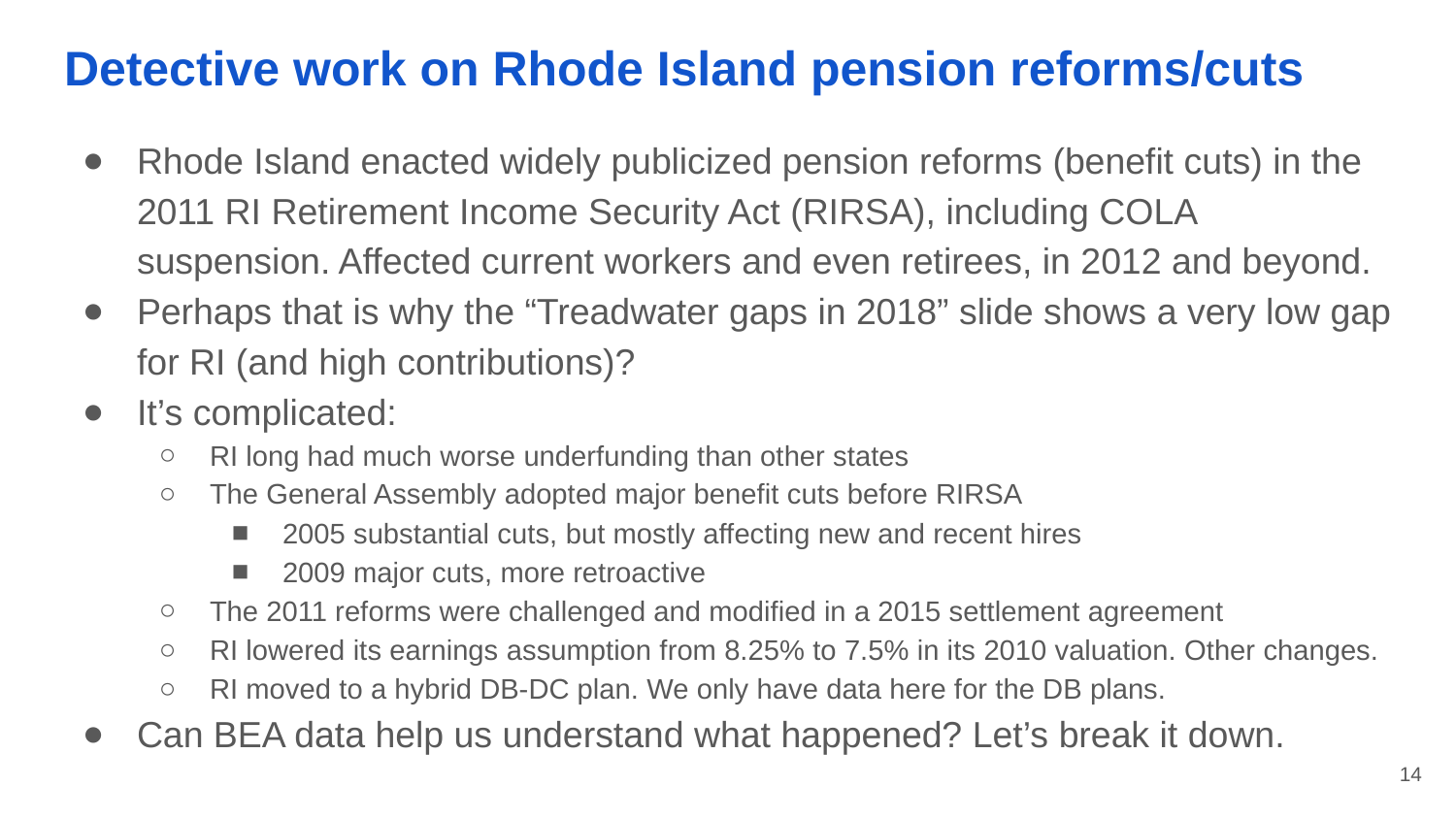

# Detective work on Rhode Island pension reforms/cuts
Rhode Island enacted widely publicized pension reforms (benefit cuts) in the 2011 RI Retirement Income Security Act (RIRSA), including COLA suspension. Affected current workers and even retirees, in 2012 and beyond.
Perhaps that is why the “Treadwater gaps in 2018” slide shows a very low gap for RI (and high contributions)?
It’s complicated:
RI long had much worse underfunding than other states
The General Assembly adopted major benefit cuts before RIRSA
2005 substantial cuts, but mostly affecting new and recent hires
2009 major cuts, more retroactive
The 2011 reforms were challenged and modified in a 2015 settlement agreement
RI lowered its earnings assumption from 8.25% to 7.5% in its 2010 valuation. Other changes.
RI moved to a hybrid DB-DC plan. We only have data here for the DB plans.
Can BEA data help us understand what happened? Let’s break it down.
14